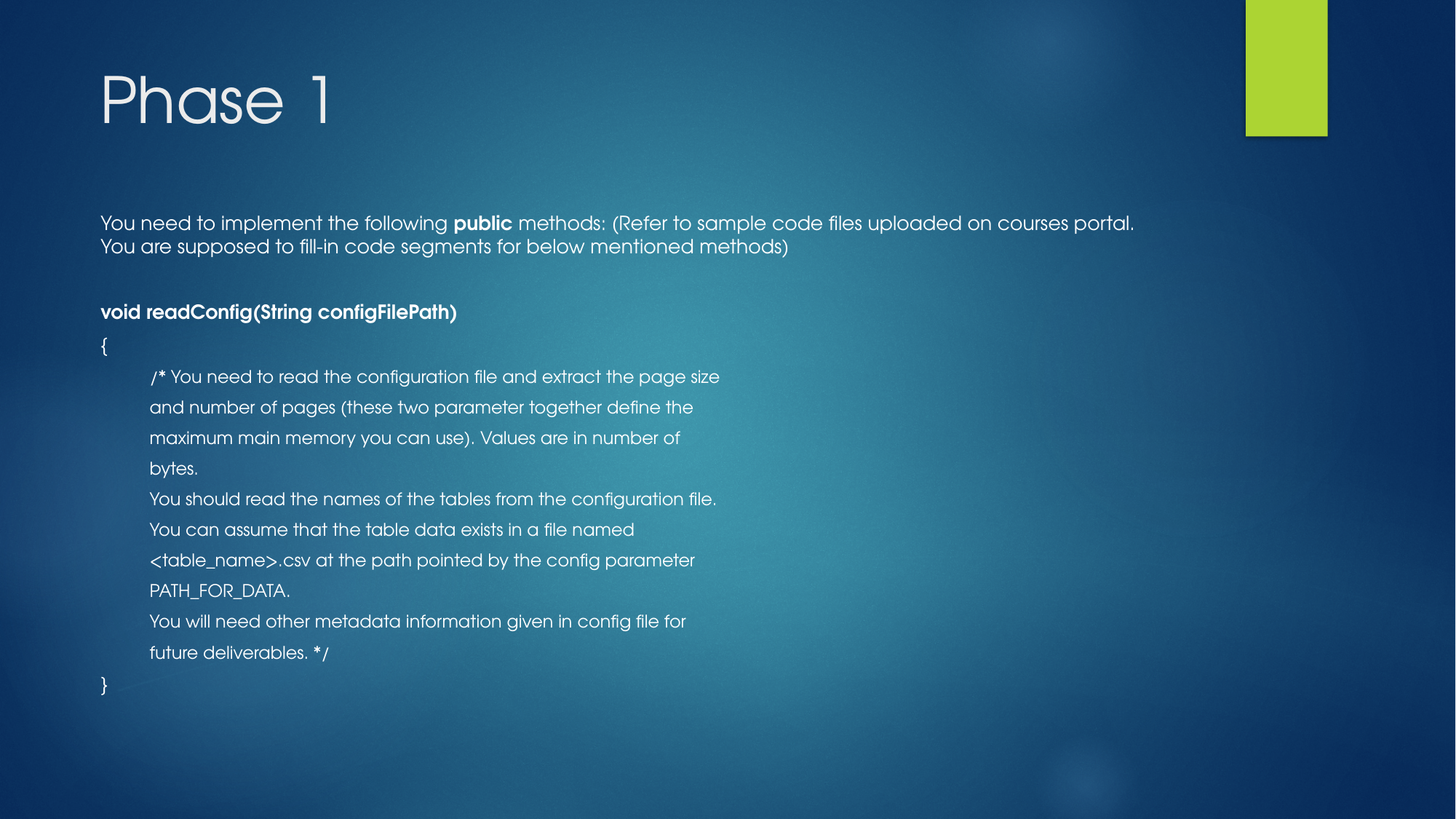

# Phase 1
You need to implement the following public methods: (Refer to sample code files uploaded on courses portal. You are supposed to fill-in code segments for below mentioned methods)

void readConfig(String configFilePath)
{
/* You need to read the configuration file and extract the page size
and number of pages (these two parameter together define the
maximum main memory you can use). Values are in number of
bytes.
You should read the names of the tables from the configuration file.
You can assume that the table data exists in a file named
<table_name>.csv at the path pointed by the config parameter
PATH_FOR_DATA.
You will need other metadata information given in config file for
future deliverables. */
}